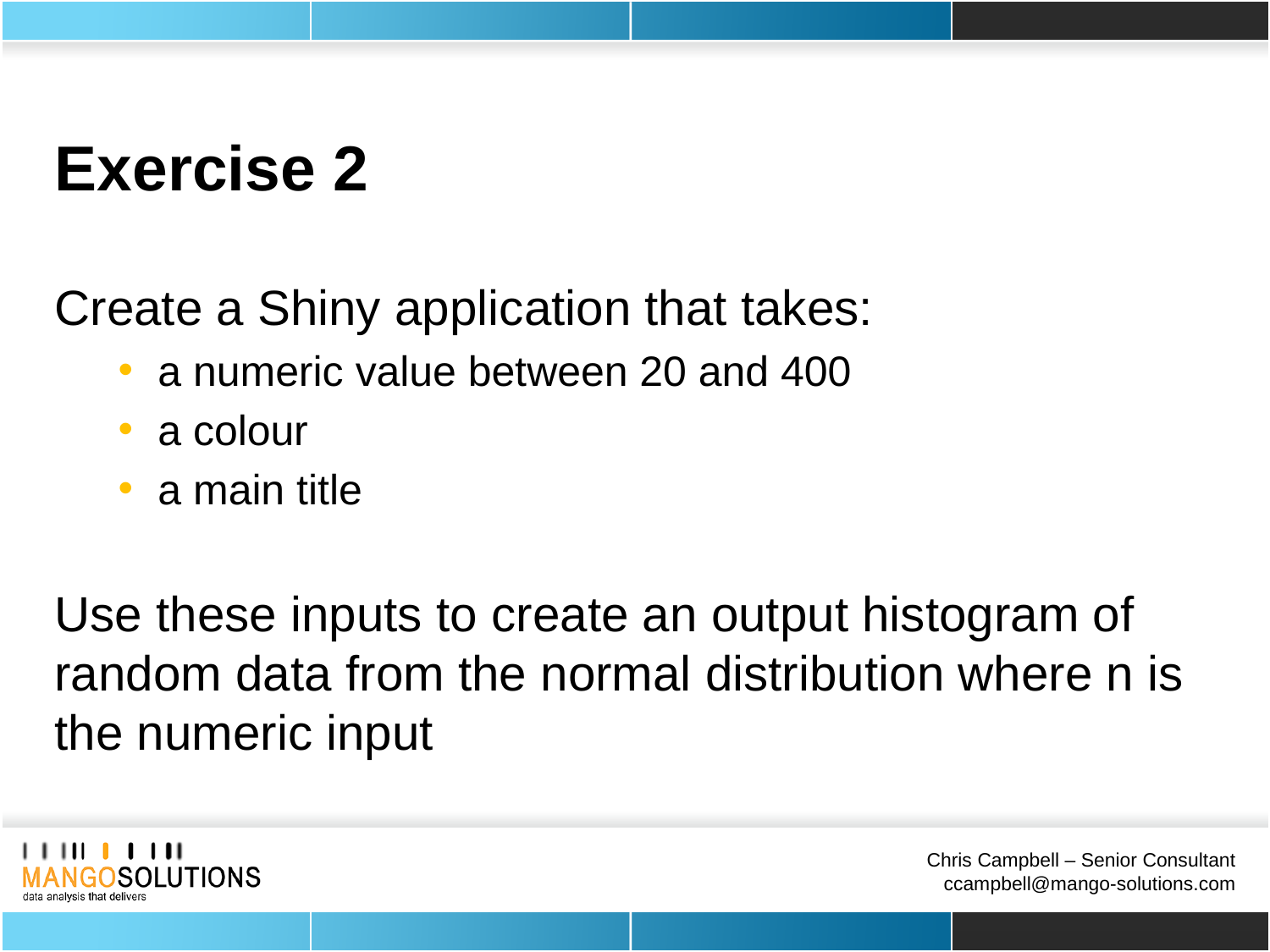

# Exercise 2
Create a Shiny application that takes:
a numeric value between 20 and 400
a colour
a main title

Use these inputs to create an output histogram of random data from the normal distribution where n is the numeric input